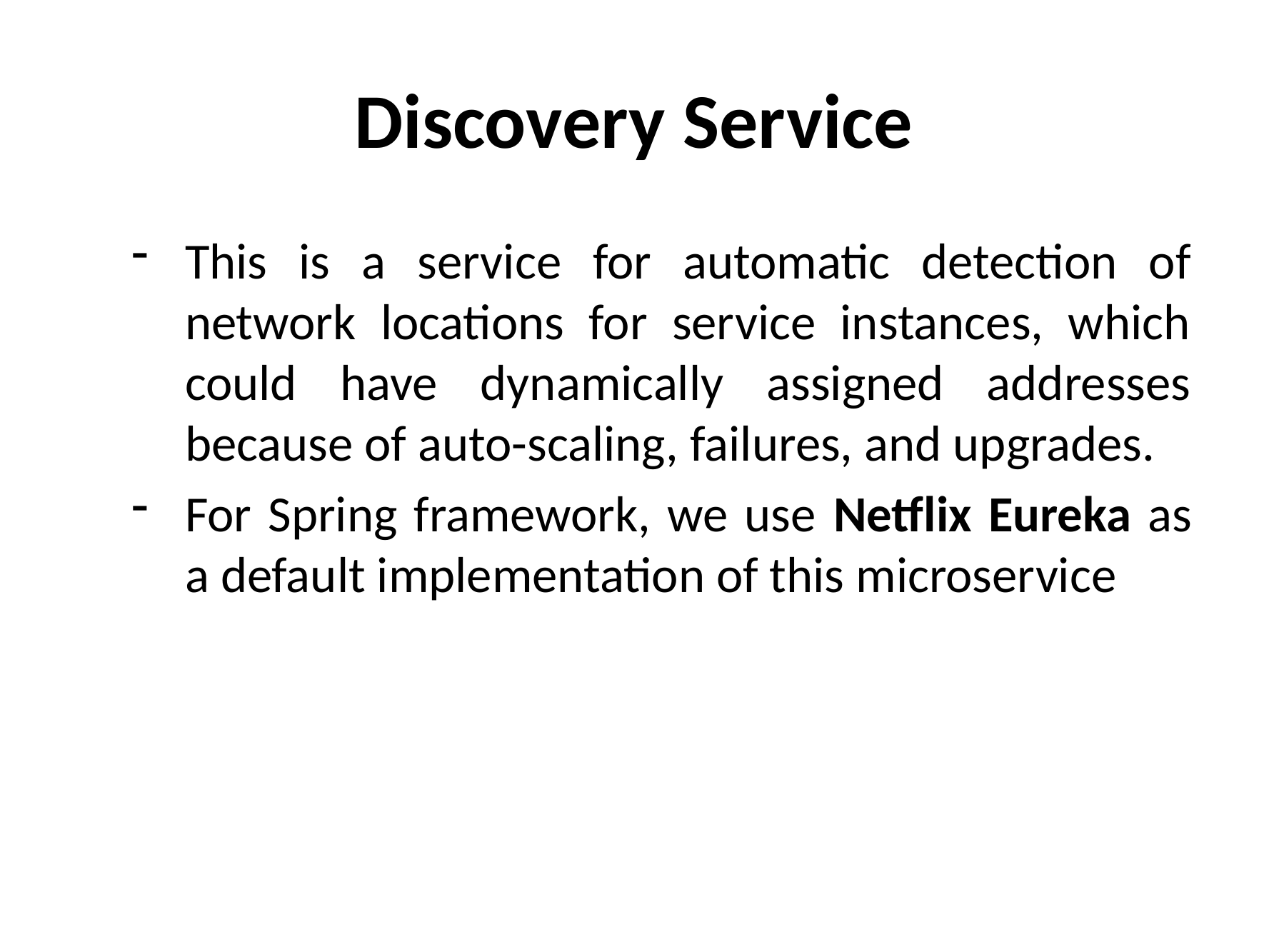

# Discovery Service
This is a service for automatic detection of network locations for service instances, which could have dynamically assigned addresses because of auto-scaling, failures, and upgrades.
For Spring framework, we use Netflix Eureka as a default implementation of this microservice